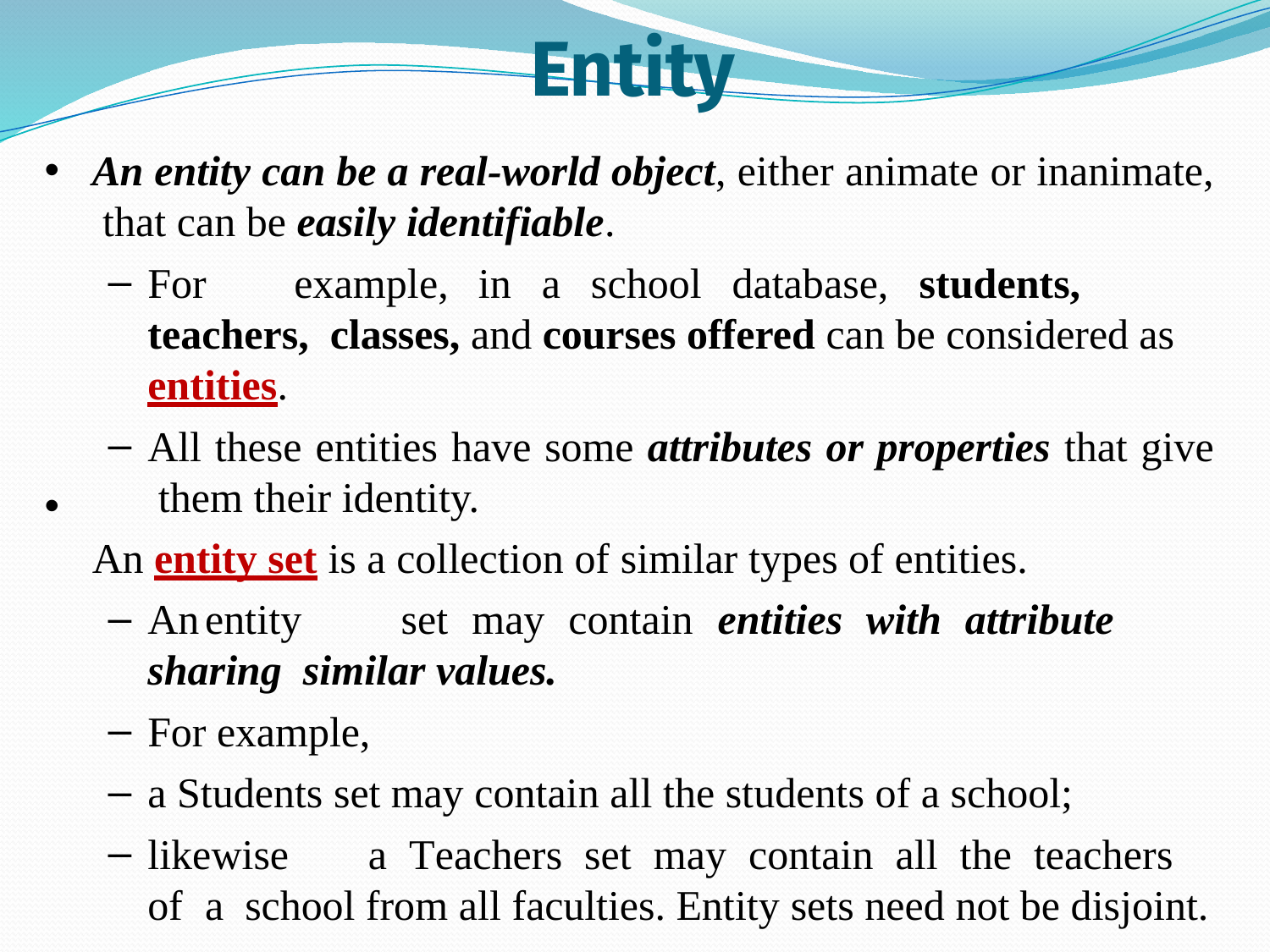

# Entity
•
An entity can be a real-world object, either animate or inanimate,  that can be easily identifiable.
For	example,	in	a	school	database,	students,	teachers,  classes, and courses offered can be considered as entities.
All these entities have some attributes or properties that give  them their identity.
An entity set is a collection of similar types of entities.
An	entity	set	may	contain	entities	with	attribute	sharing  similar values.
For example,
a Students set may contain all the students of a school;
likewise	a	Teachers	set	may	contain	all	the	teachers	of	a  school from all faculties. Entity sets need not be disjoint.
•